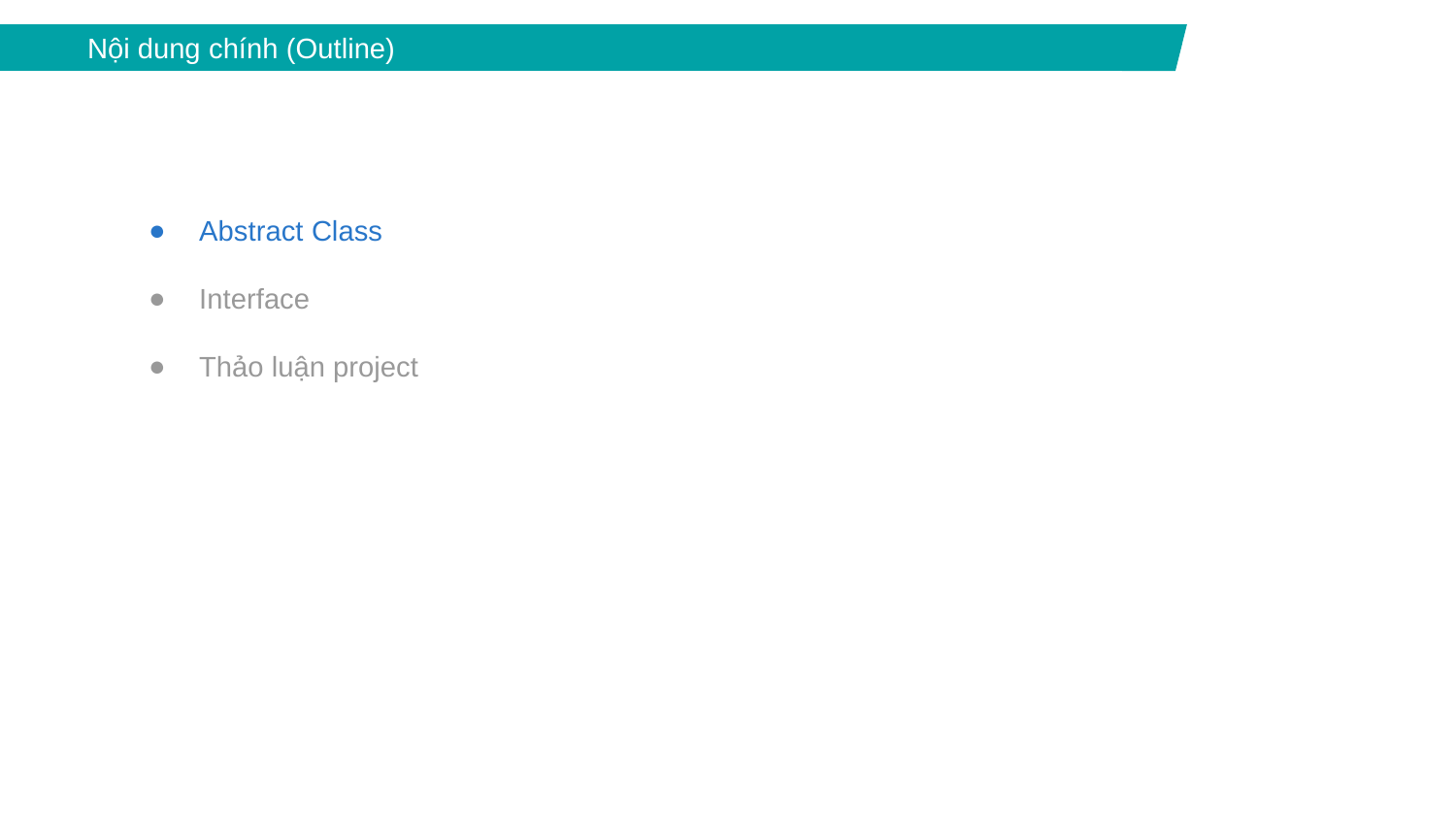

Nội dung chính (Outline)

Abstract Class
Interface
Thảo luận project